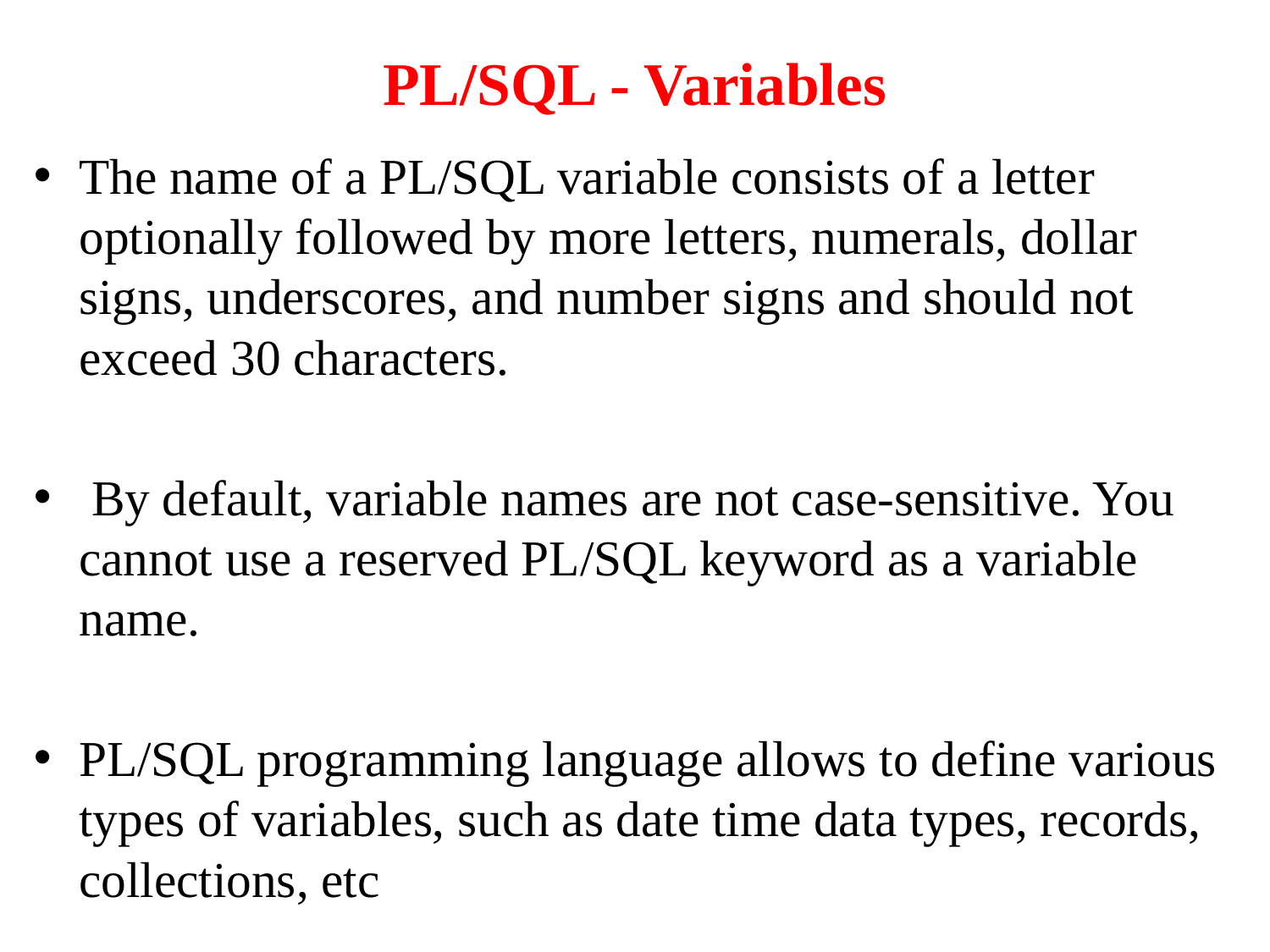

# PL/SQL - Variables
The name of a PL/SQL variable consists of a letter optionally followed by more letters, numerals, dollar signs, underscores, and number signs and should not exceed 30 characters.

 By default, variable names are not case-sensitive. You cannot use a reserved PL/SQL keyword as a variable name.

PL/SQL programming language allows to define various types of variables, such as date time data types, records, collections, etc